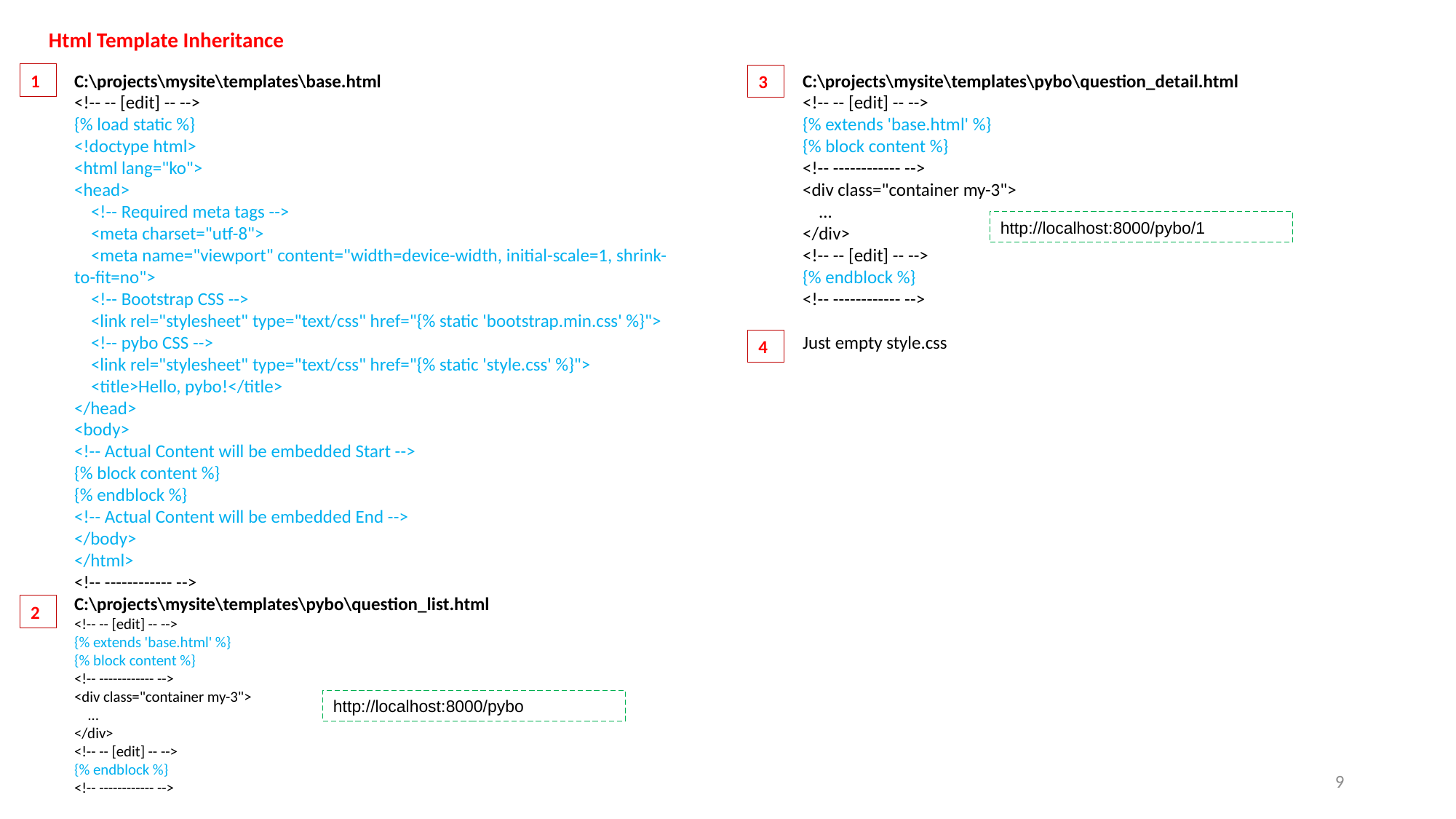

Html Template Inheritance

1
C:\projects\mysite\templates\base.html
<!-- -- [edit] -- -->
{% load static %}
<!doctype html>
<html lang="ko">
<head>
    <!-- Required meta tags -->
    <meta charset="utf-8">
    <meta name="viewport" content="width=device-width, initial-scale=1, shrink-to-fit=no">
    <!-- Bootstrap CSS -->
    <link rel="stylesheet" type="text/css" href="{% static 'bootstrap.min.css' %}">
    <!-- pybo CSS -->
    <link rel="stylesheet" type="text/css" href="{% static 'style.css' %}">
    <title>Hello, pybo!</title>
</head>
<body>
<!-- Actual Content will be embedded Start -->
{% block content %}
{% endblock %}
<!-- Actual Content will be embedded End -->
</body>
</html>
<!-- ------------ -->
C:\projects\mysite\templates\pybo\question_list.html
<!-- -- [edit] -- -->
{% extends 'base.html' %}
{% block content %}
<!-- ------------ -->
<div class="container my-3">
    …
</div>
<!-- -- [edit] -- -->
{% endblock %}
<!-- ------------ -->
C:\projects\mysite\templates\pybo\question_detail.html
<!-- -- [edit] -- -->
{% extends 'base.html' %}
{% block content %}
<!-- ------------ -->
<div class="container my-3">
    …
</div>
<!-- -- [edit] -- -->
{% endblock %}
<!-- ------------ -->

Just empty style.css

3

http://localhost:8000/pybo/1
4
2
http://localhost:8000/pybo
9